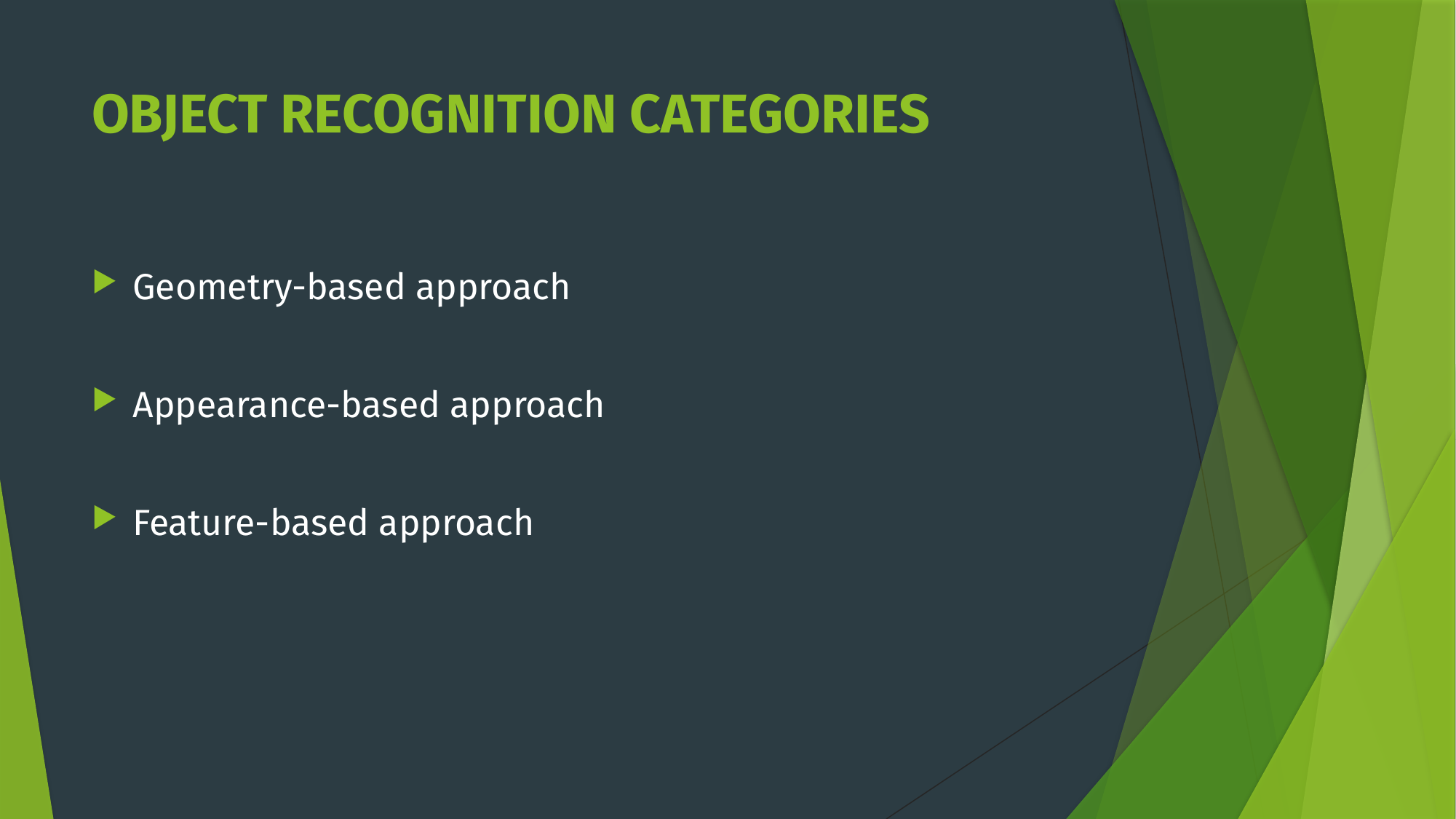

# OBJECT RECOGNITION CATEGORIES
Geometry-based approach

Appearance-based approach

Feature-based approach